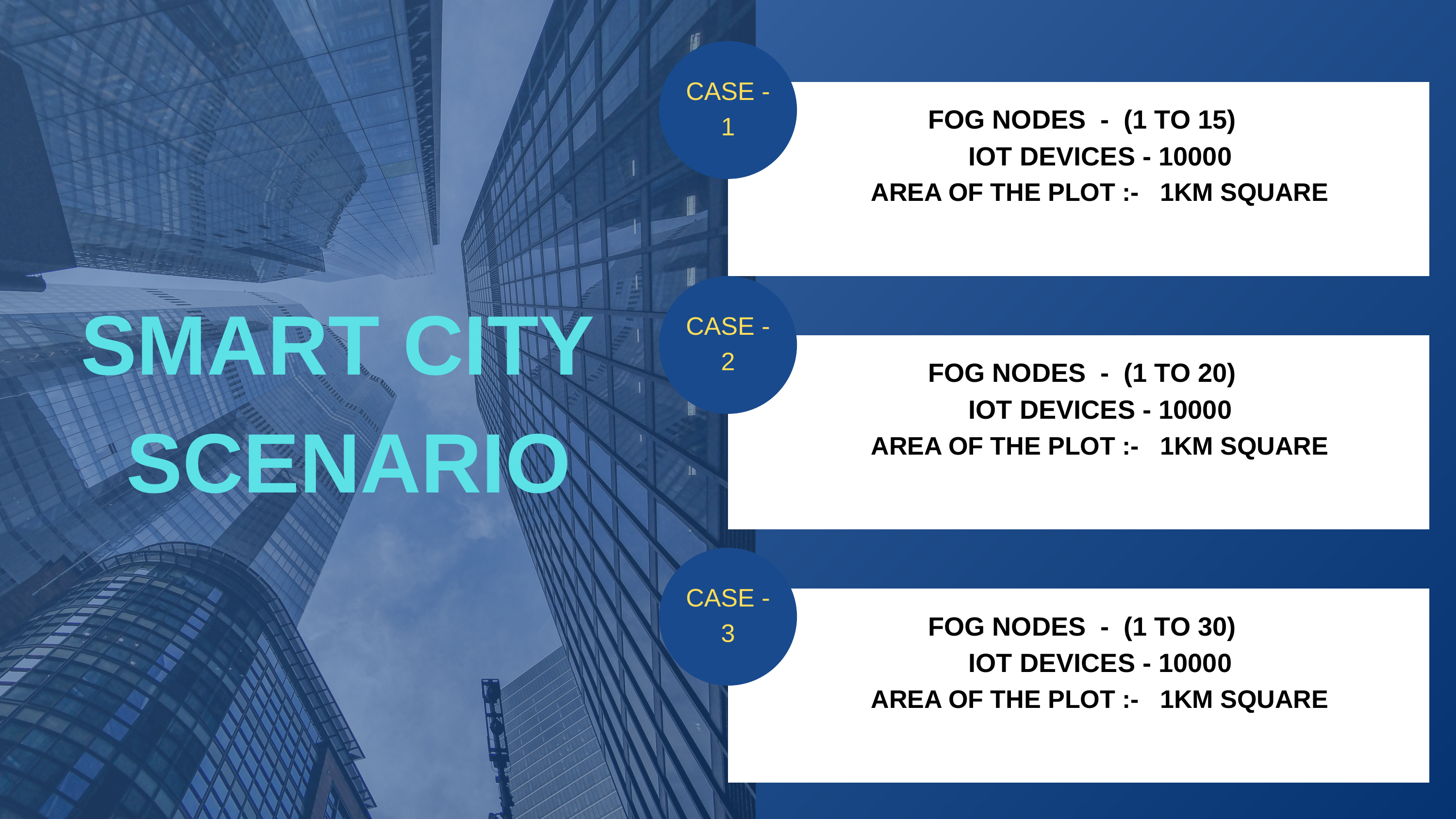

CASE - 1

 FOG NODES  -  (1 TO 15)
      IOT DEVICES - 10000
      AREA OF THE PLOT :-   1KM SQUARE

SMART CITY
SCENARIO

CASE - 2

 FOG NODES  -  (1 TO 20)
      IOT DEVICES - 10000
      AREA OF THE PLOT :-   1KM SQUARE

CASE - 3

 FOG NODES  -  (1 TO 30)
      IOT DEVICES - 10000
      AREA OF THE PLOT :-   1KM SQUARE